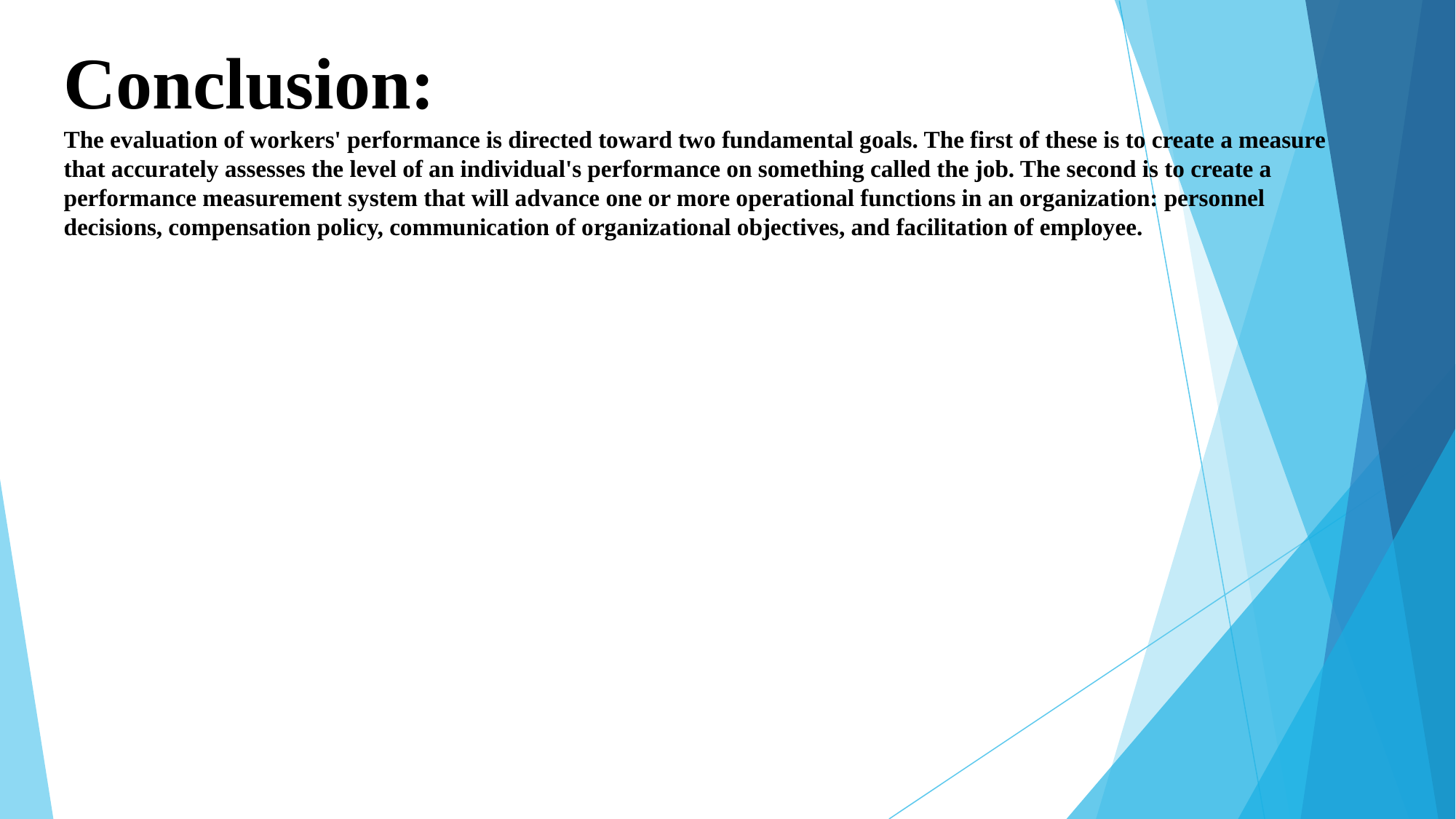

# Conclusion: The evaluation of workers' performance is directed toward two fundamental goals. The first of these is to create a measure that accurately assesses the level of an individual's performance on something called the job. The second is to create a performance measurement system that will advance one or more operational functions in an organization: personnel decisions, compensation policy, communication of organizational objectives, and facilitation of employee.